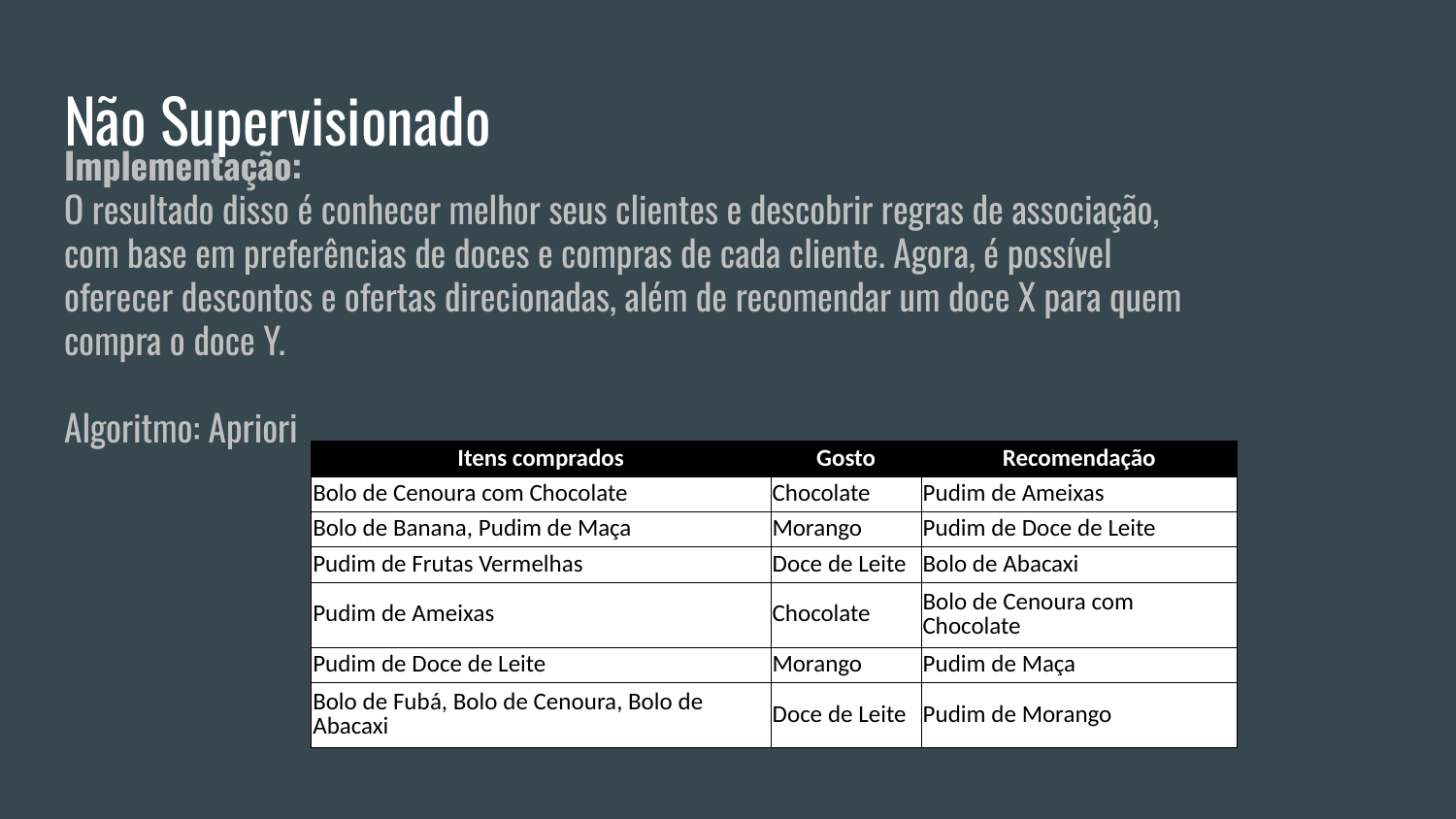

# Não Supervisionado
Implementação:
O resultado disso é conhecer melhor seus clientes e descobrir regras de associação, com base em preferências de doces e compras de cada cliente. Agora, é possível oferecer descontos e ofertas direcionadas, além de recomendar um doce X para quem compra o doce Y.

Algoritmo: Apriori
| Itens comprados | Gosto | Recomendação |
| --- | --- | --- |
| Bolo de Cenoura com Chocolate | Chocolate | Pudim de Ameixas |
| Bolo de Banana, Pudim de Maça | Morango | Pudim de Doce de Leite |
| Pudim de Frutas Vermelhas | Doce de Leite | Bolo de Abacaxi |
| Pudim de Ameixas | Chocolate | Bolo de Cenoura com Chocolate |
| Pudim de Doce de Leite | Morango | Pudim de Maça |
| Bolo de Fubá, Bolo de Cenoura, Bolo de Abacaxi | Doce de Leite | Pudim de Morango |